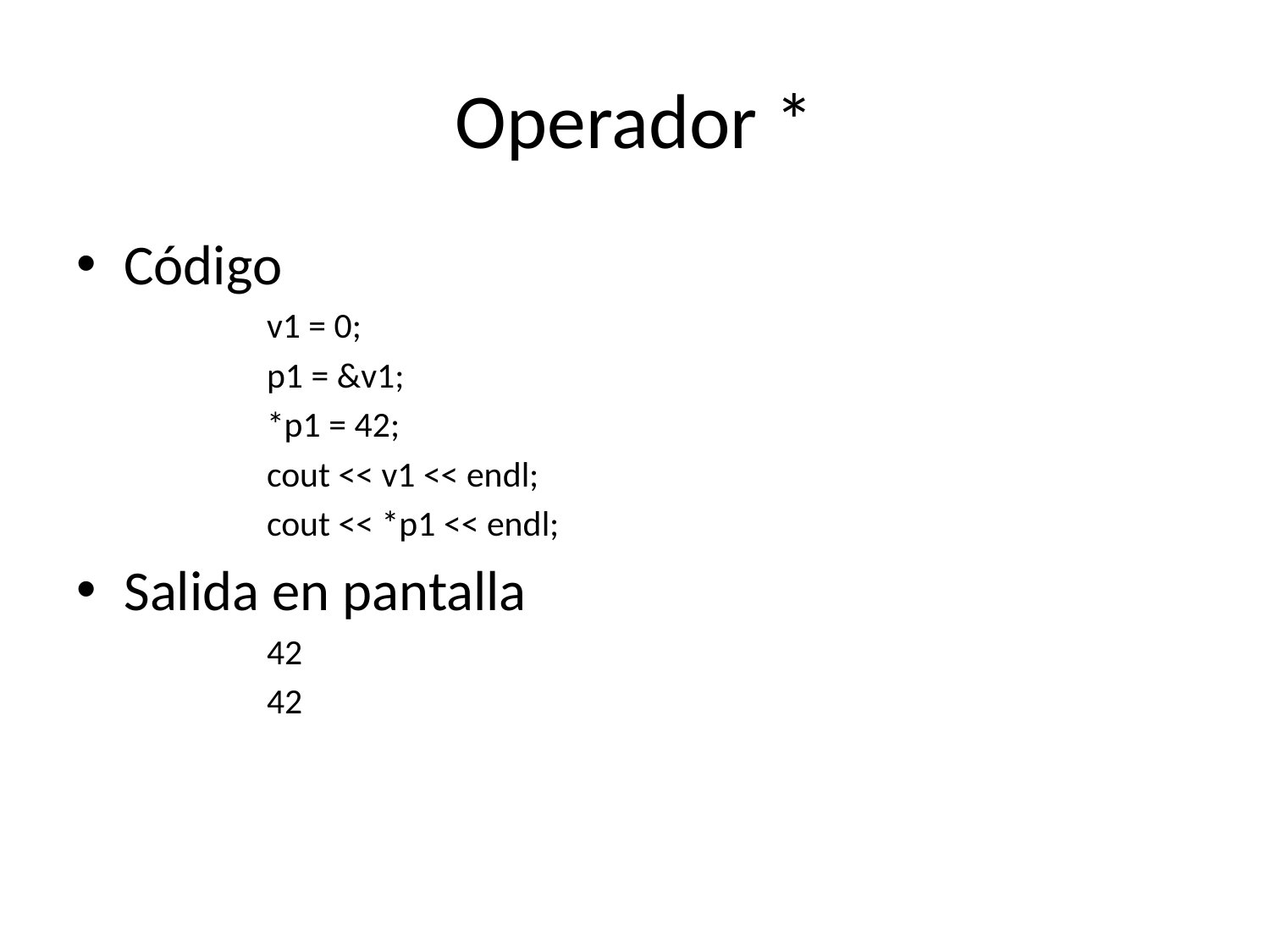

# Operador *
Código
v1 = 0;
p1 = &v1;
*p1 = 42;
cout << v1 << endl;
cout << *p1 << endl;
Salida en pantalla
42
42